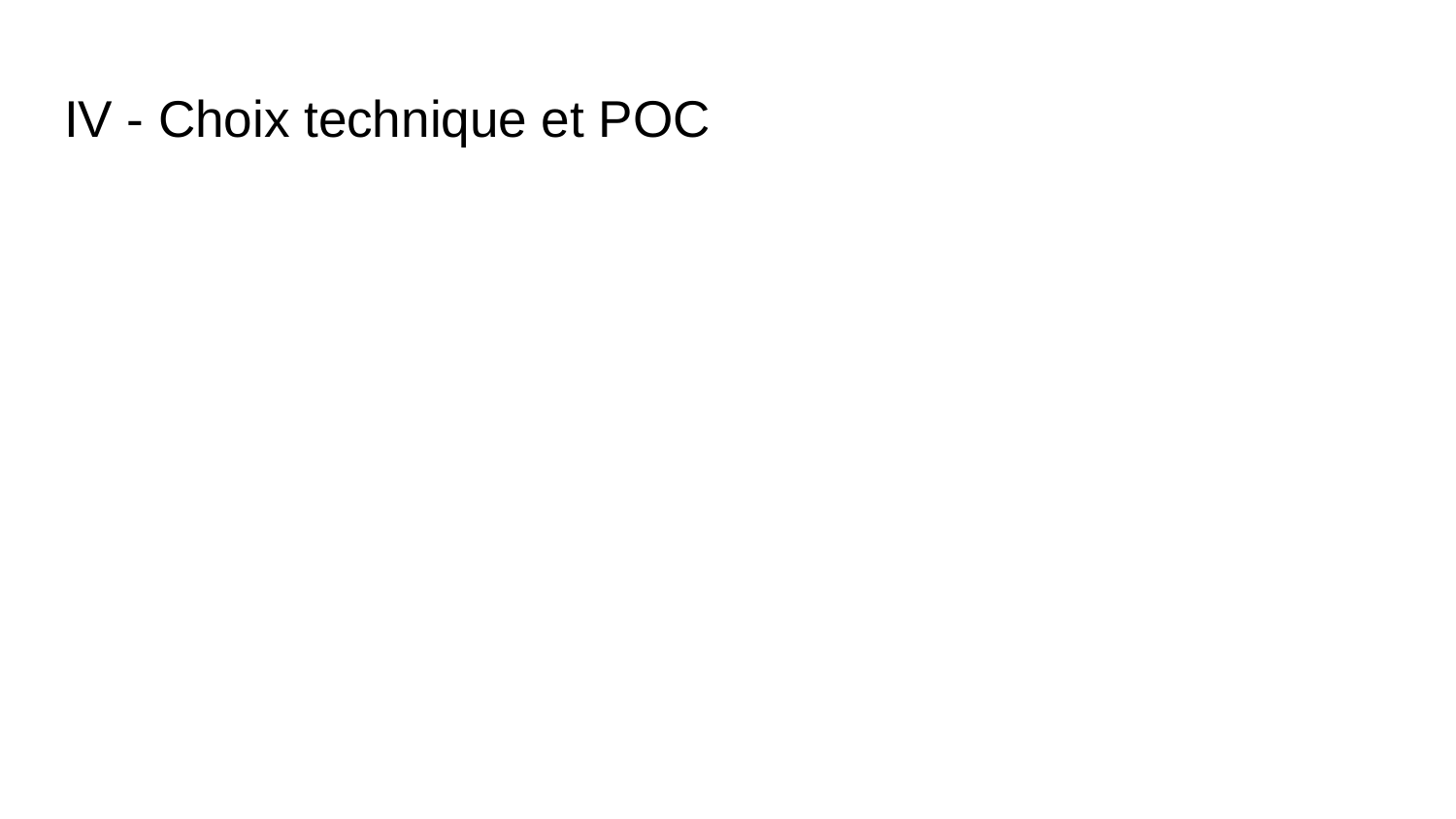

# IV - Choix technique et POC